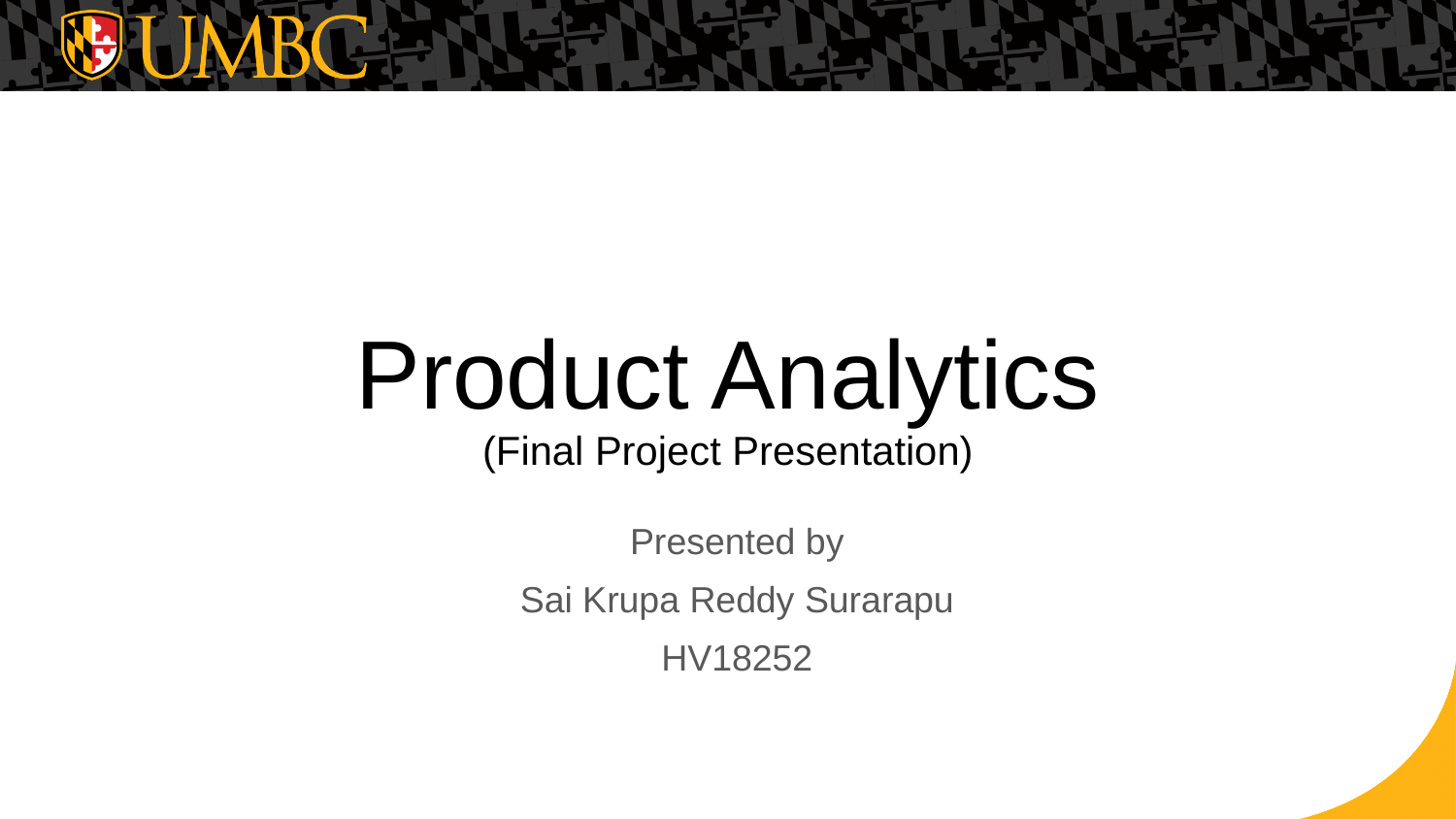

# Product Analytics (Final Project Presentation)
Presented by
Sai Krupa Reddy Surarapu
HV18252